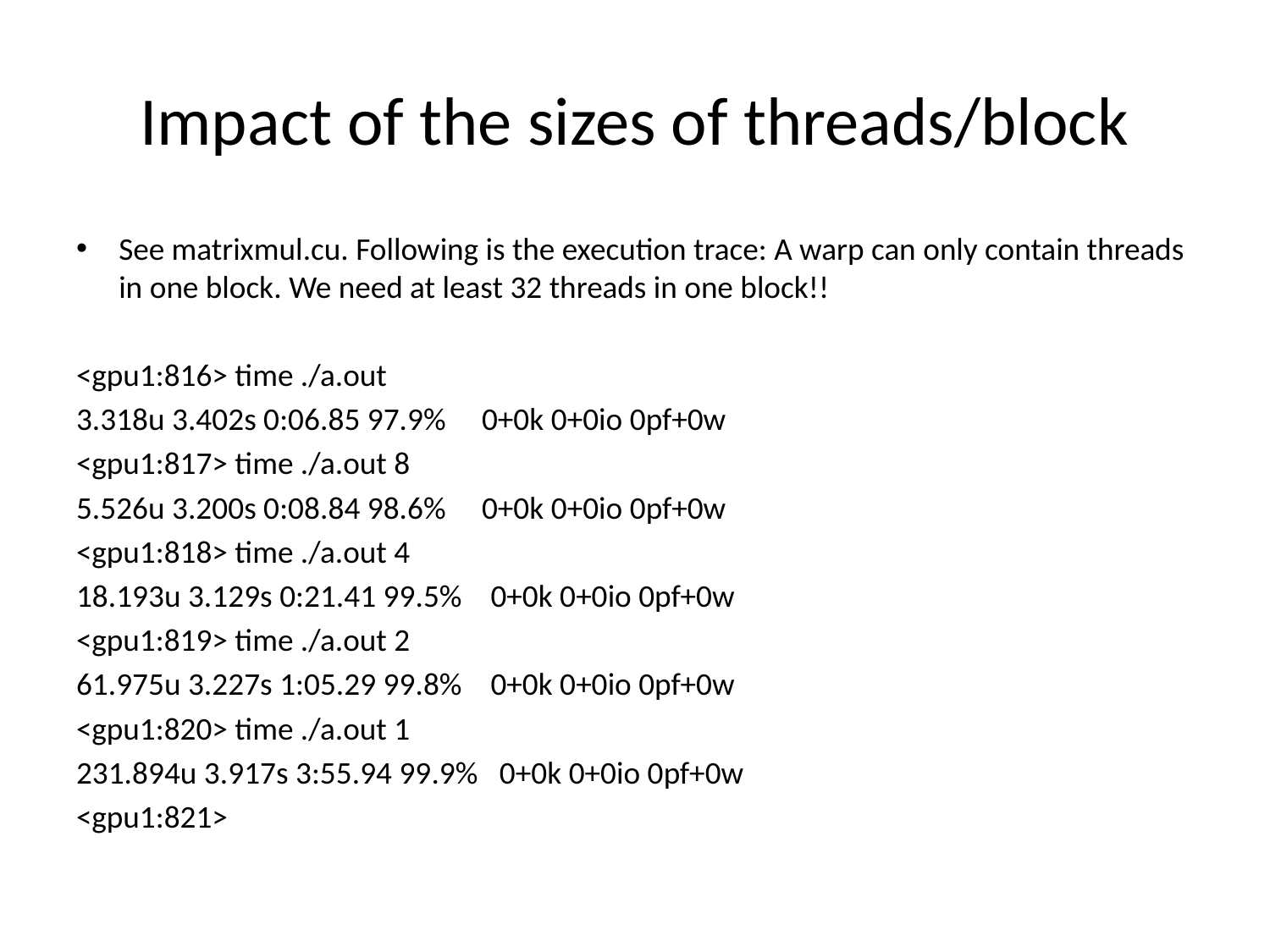

# Impact of the sizes of threads/block
See matrixmul.cu. Following is the execution trace: A warp can only contain threads in one block. We need at least 32 threads in one block!!

<gpu1:816> time ./a.out
3.318u 3.402s 0:06.85 97.9%     0+0k 0+0io 0pf+0w
<gpu1:817> time ./a.out 8
5.526u 3.200s 0:08.84 98.6%     0+0k 0+0io 0pf+0w
<gpu1:818> time ./a.out 4
18.193u 3.129s 0:21.41 99.5%    0+0k 0+0io 0pf+0w
<gpu1:819> time ./a.out 2
61.975u 3.227s 1:05.29 99.8%    0+0k 0+0io 0pf+0w
<gpu1:820> time ./a.out 1
231.894u 3.917s 3:55.94 99.9%   0+0k 0+0io 0pf+0w
<gpu1:821>